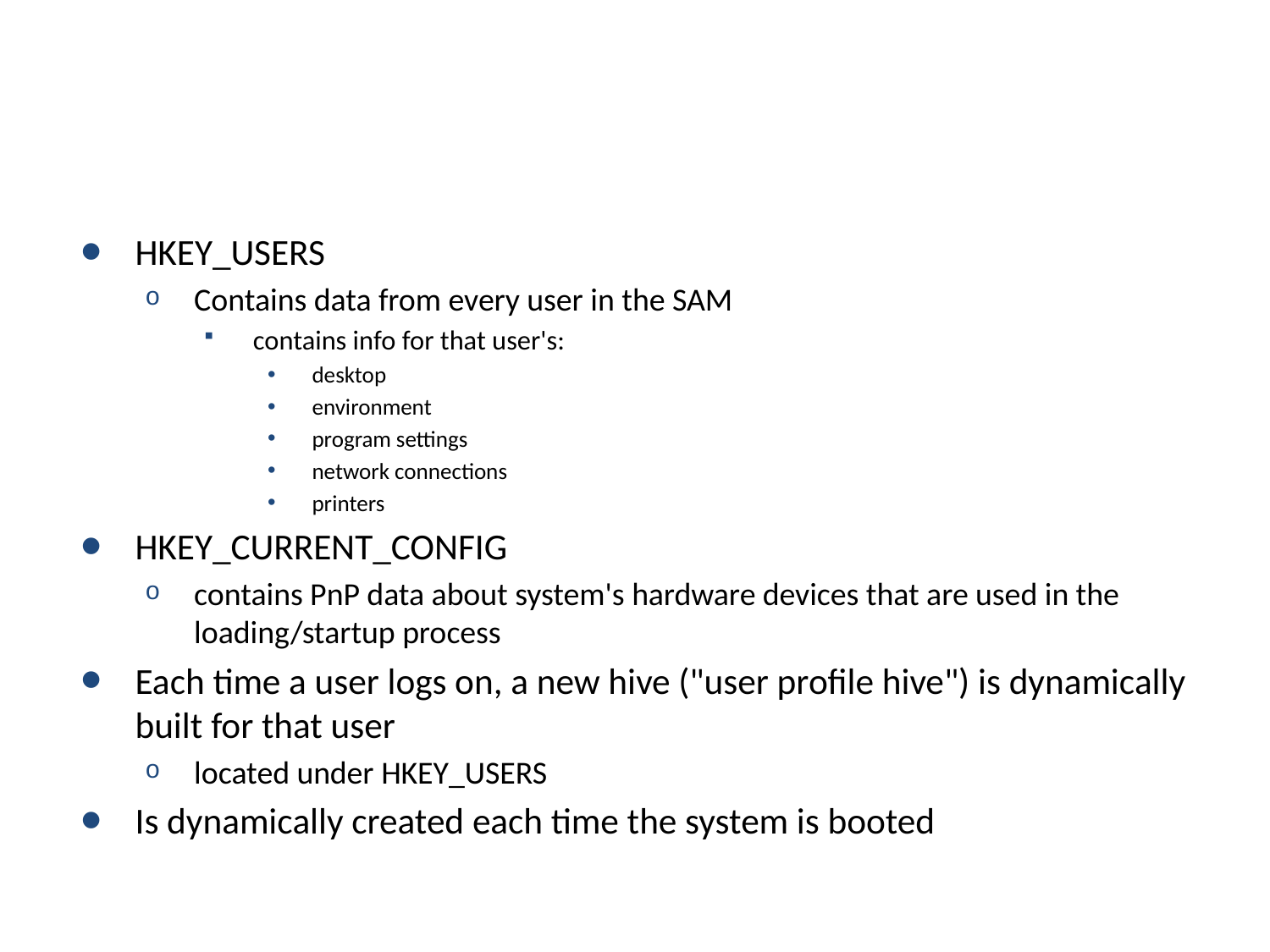

#
HKEY_USERS
Contains data from every user in the SAM
contains info for that user's:
desktop
environment
program settings
network connections
printers
HKEY_CURRENT_CONFIG
contains PnP data about system's hardware devices that are used in the loading/startup process
Each time a user logs on, a new hive ("user profile hive") is dynamically built for that user
located under HKEY_USERS
Is dynamically created each time the system is booted